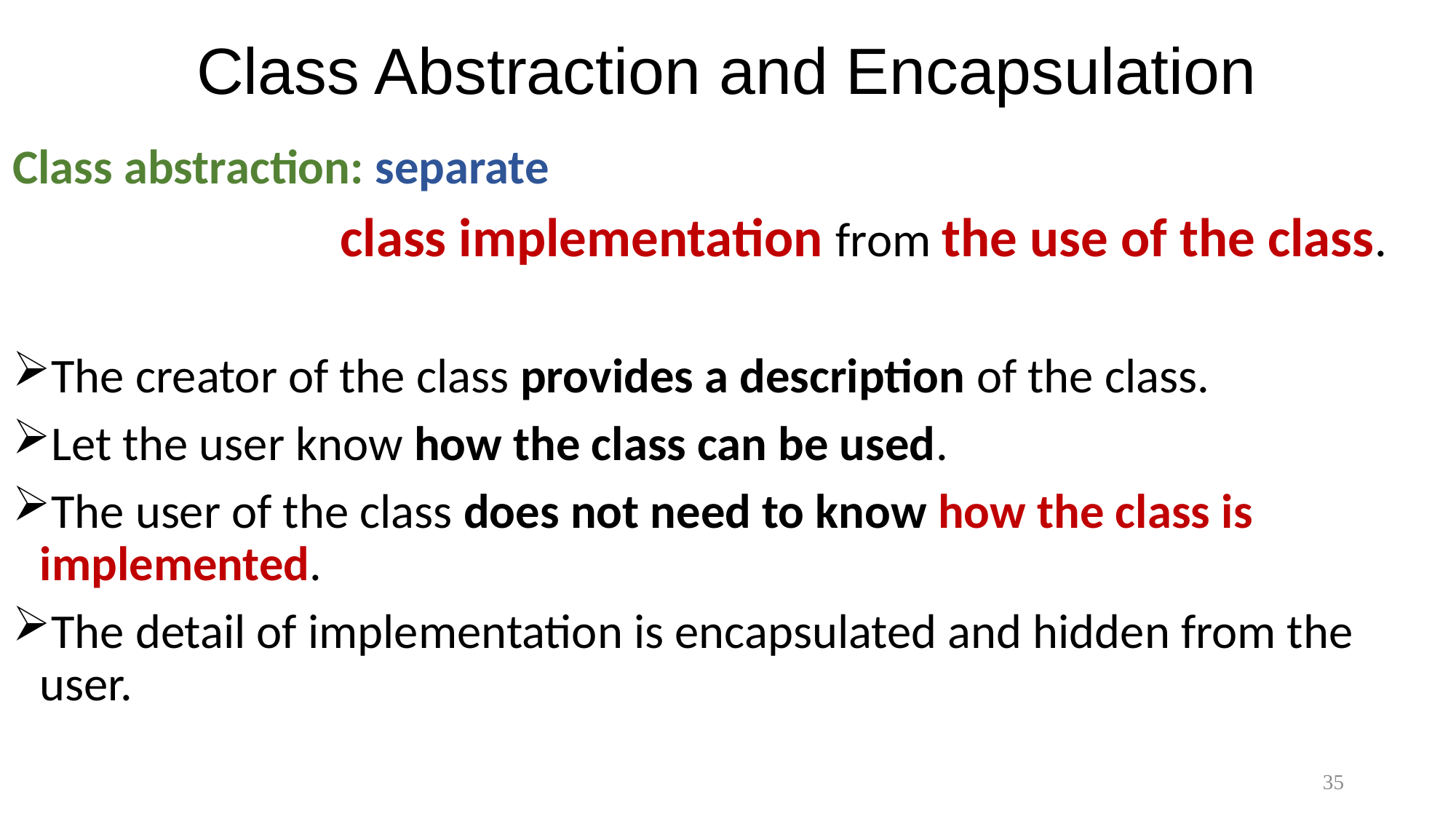

# Class Abstraction and Encapsulation
Class abstraction: separate
			class implementation from the use of the class.

The creator of the class provides a description of the class.
Let the user know how the class can be used.
The user of the class does not need to know how the class is implemented.
The detail of implementation is encapsulated and hidden from the user.

35